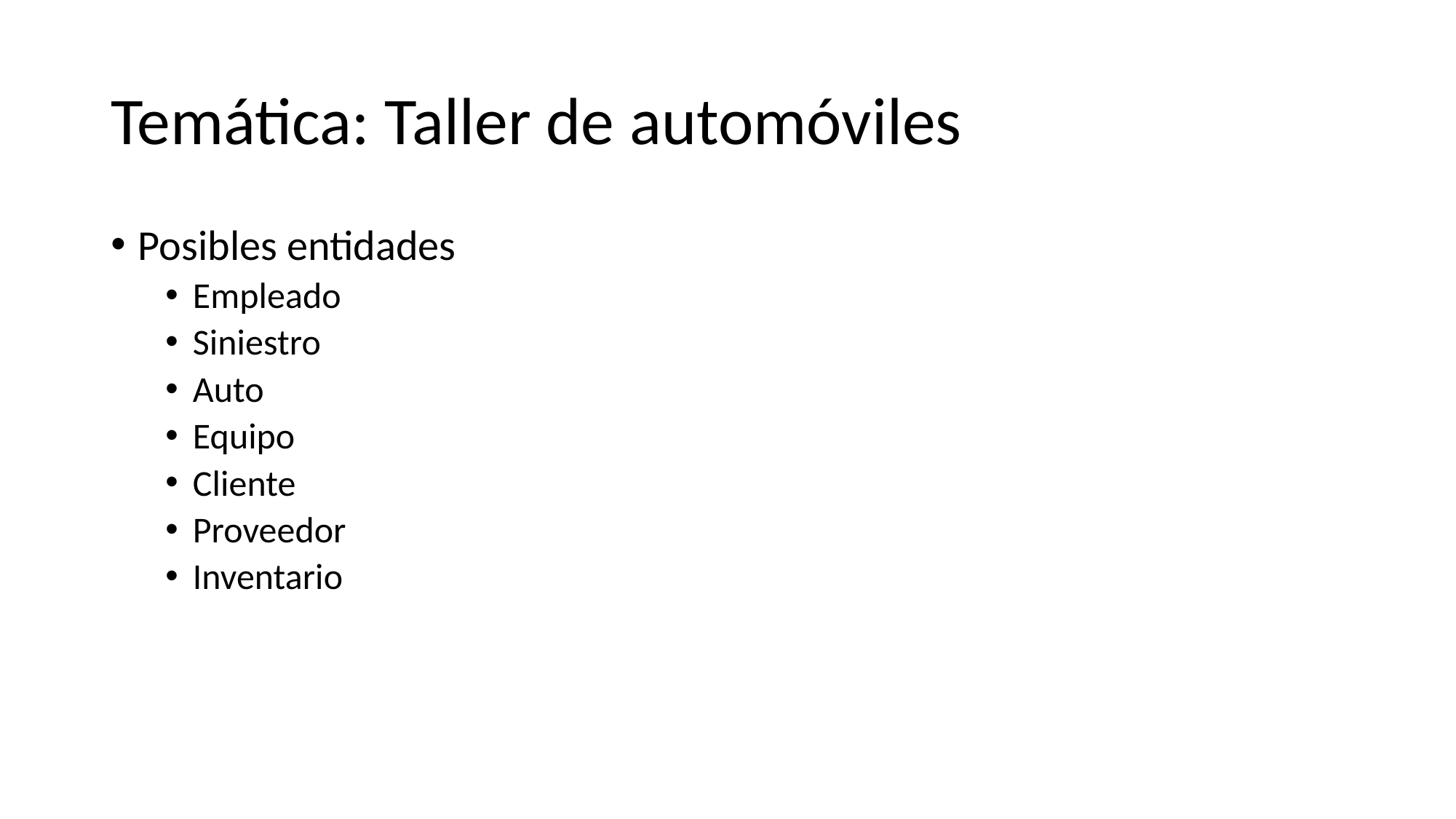

# Temática: Taller de automóviles
Posibles entidades
Empleado
Siniestro
Auto
Equipo
Cliente
Proveedor
Inventario